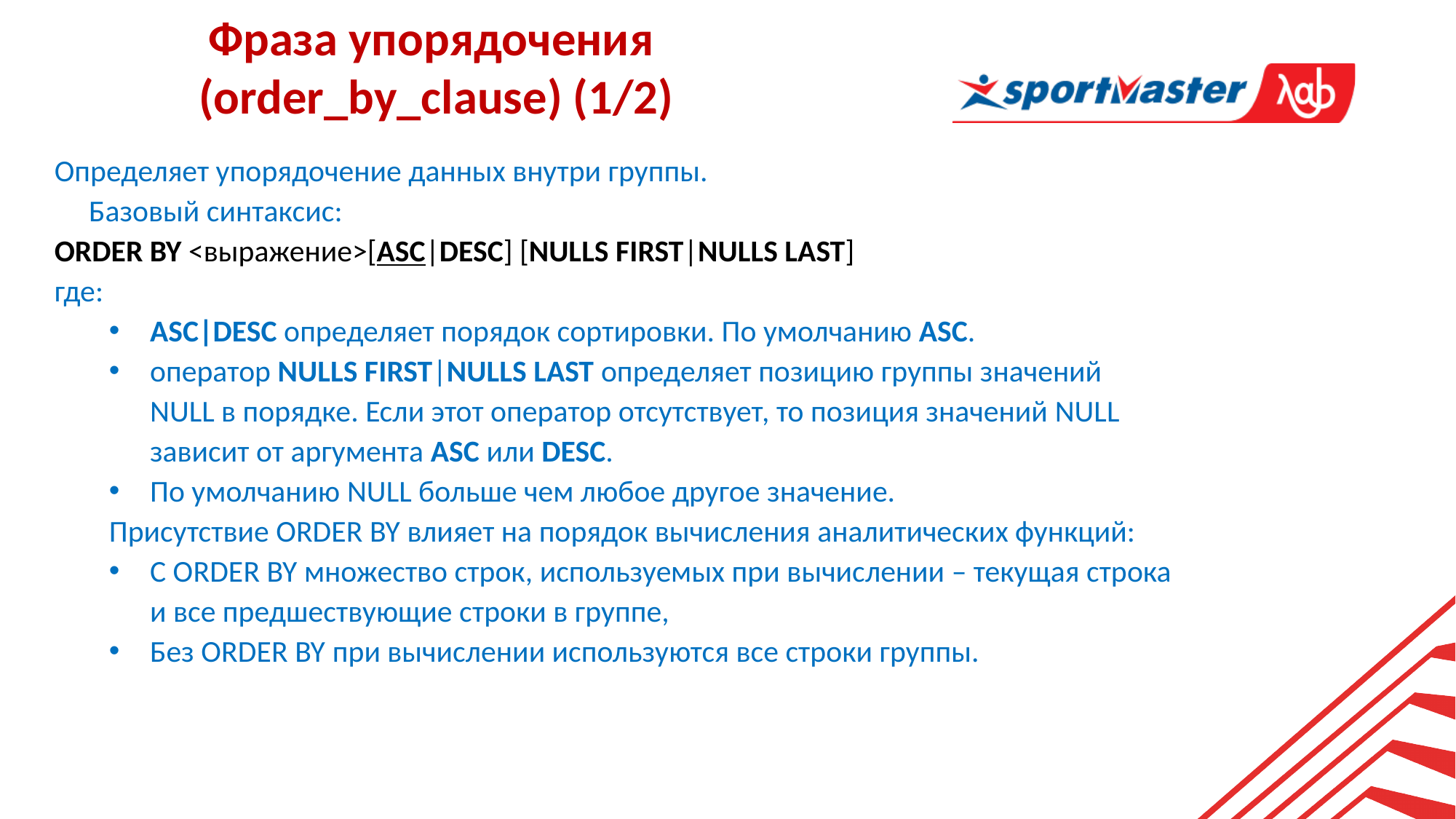

Фраза упорядочения
(order_by_clause) (1/2)
Определяет упорядочение данных внутри группы.
     Базовый синтаксис:
ORDER BY <выражение>[ASC|DESC] [NULLS FIRST|NULLS LAST]
где:
ASC|DESC определяет порядок сортировки. По умолчанию ASC.
оператор NULLS FIRST|NULLS LAST определяет позицию группы значений NULL в порядке. Если этот оператор отсутствует, то позиция значений NULL зависит от аргумента ASC или DESC.
По умолчанию NULL больше чем любое другое значение.
Присутствие ORDER BY влияет на порядок вычисления аналитических функций:
С ORDER BY множество строк, используемых при вычислении – текущая строка и все предшествующие строки в группе,
Без ORDER BY при вычислении используются все строки группы.